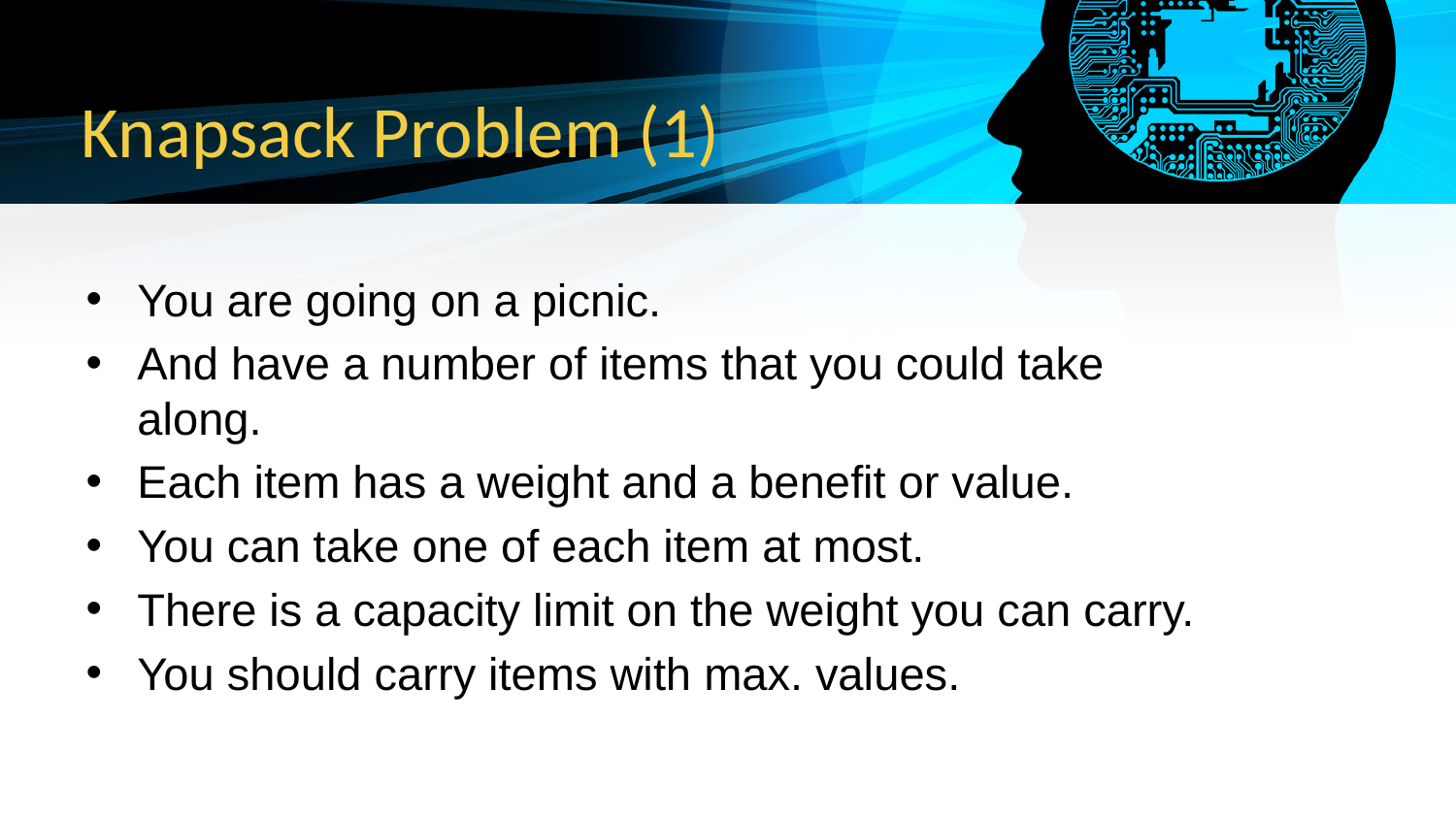

# Knapsack Problem (1)
You are going on a picnic.
And have a number of items that you could take along.
Each item has a weight and a benefit or value.
You can take one of each item at most.
There is a capacity limit on the weight you can carry.
You should carry items with max. values.